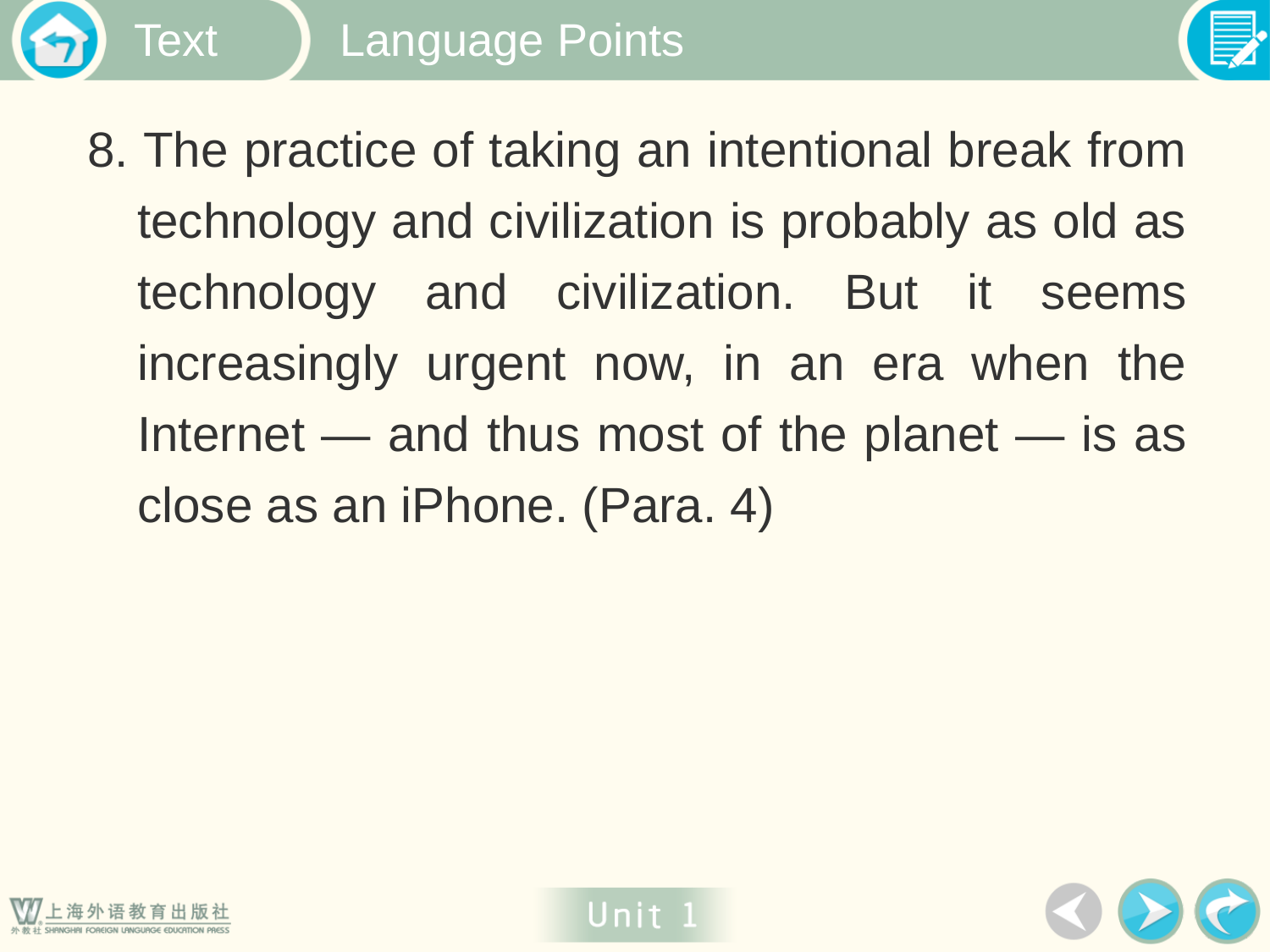

Language Points
8. The practice of taking an intentional break from technology and civilization is probably as old as technology and civilization. But it seems increasingly urgent now, in an era when the Internet — and thus most of the planet — is as close as an iPhone. (Para. 4)